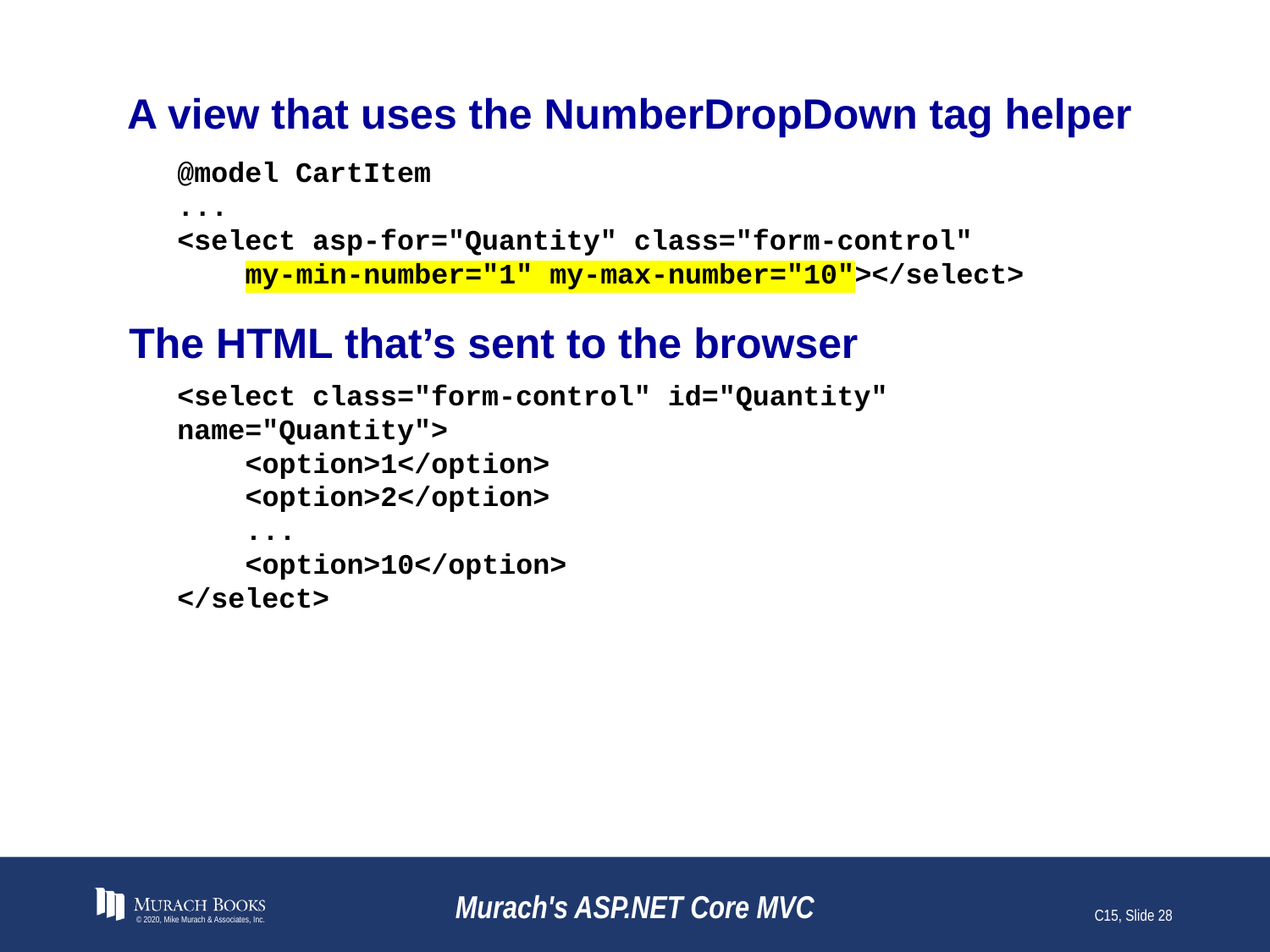

# A view that uses the NumberDropDown tag helper
@model CartItem
...
<select asp-for="Quantity" class="form-control"
    my-min-number="1" my-max-number="10"></select>
The HTML that’s sent to the browser
<select class="form-control" id="Quantity" name="Quantity">
    <option>1</option>
    <option>2</option>
    ...
    <option>10</option>
</select>

© 2020, Mike Murach & Associates, Inc.
Murach's ASP.NET Core MVC

C15, Slide 28